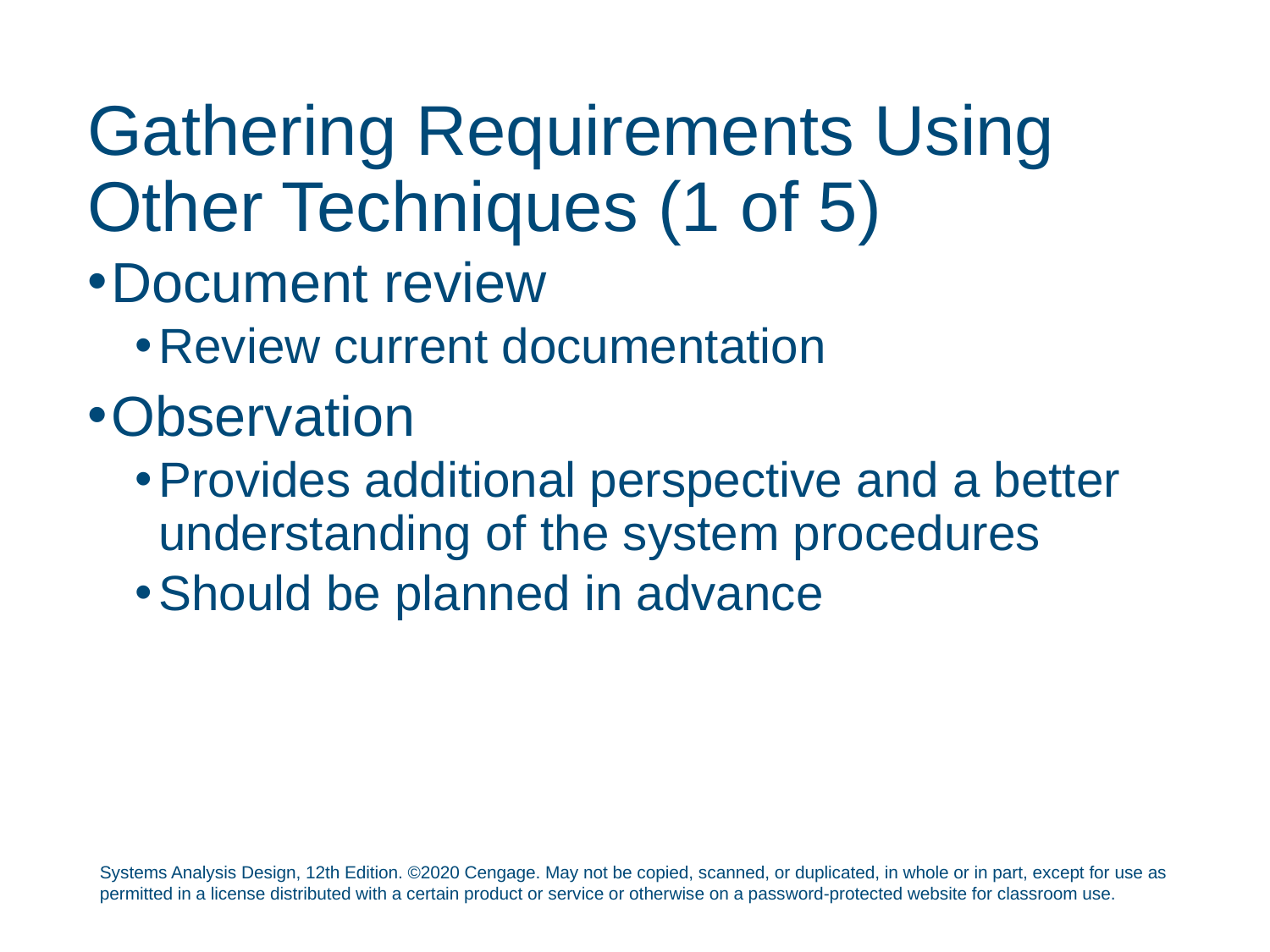

# Gathering Requirements Using Other Techniques (1 of 5)
Document review
Review current documentation
Observation
Provides additional perspective and a better understanding of the system procedures
Should be planned in advance
Systems Analysis Design, 12th Edition. ©2020 Cengage. May not be copied, scanned, or duplicated, in whole or in part, except for use as permitted in a license distributed with a certain product or service or otherwise on a password-protected website for classroom use.